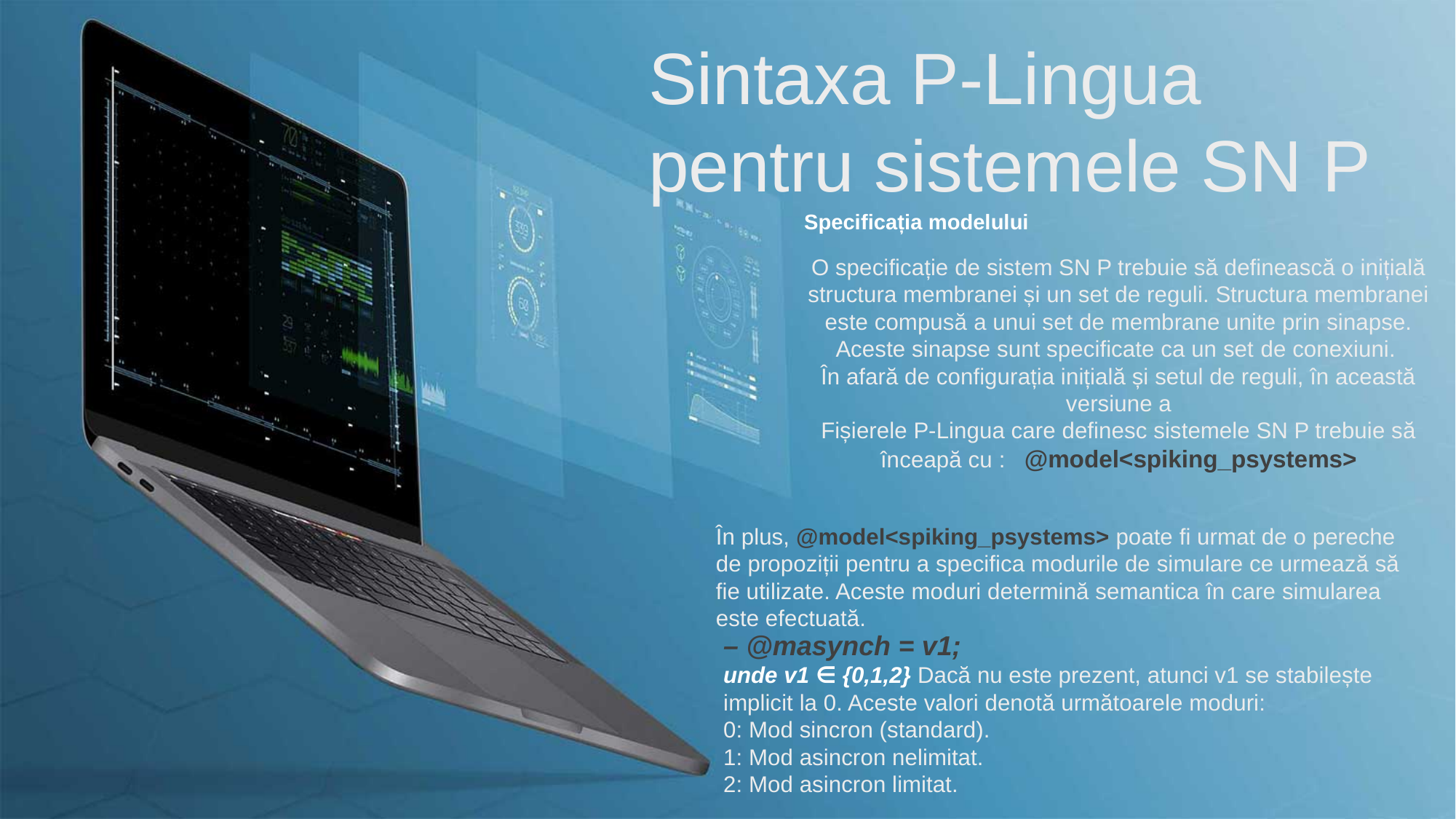

Sintaxa P-Lingua pentru sistemele SN P
Specificația modelului
O specificație de sistem SN P trebuie să definească o inițială
structura membranei și un set de reguli. Structura membranei este compusă a unui set de membrane unite prin sinapse. Aceste sinapse sunt specificate ca un set de conexiuni.
În afară de configurația inițială și setul de reguli, în această versiune a
Fișierele P-Lingua care definesc sistemele SN P trebuie să înceapă cu :   @model<spiking_psystems>
În plus, @model<spiking_psystems> poate fi urmat de o pereche de propoziții pentru a specifica modurile de simulare ce urmează să fie utilizate. Aceste moduri determină semantica în care simularea este efectuată.
– @masynch = v1;
unde v1 ∈ {0,1,2} Dacă nu este prezent, atunci v1 se stabilește implicit la 0. Aceste valori denotă următoarele moduri:
0: Mod sincron (standard).
1: Mod asincron nelimitat.
2: Mod asincron limitat.